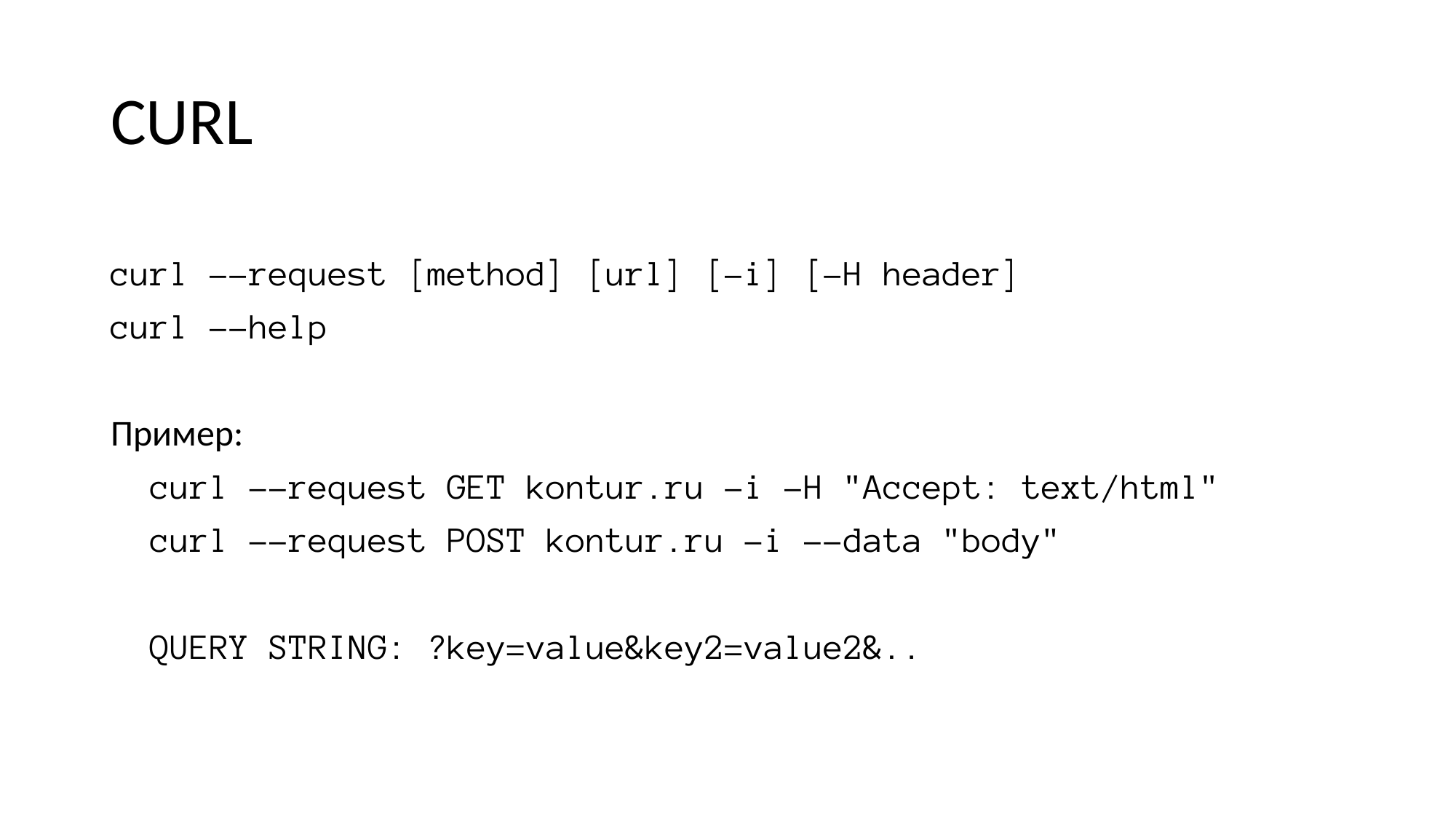

CURL
curl --request [method] [url] [-i] [-H header]
curl --help

Пример:
  curl --request GET kontur.ru -i -H "Accept: text/html"
  curl --request POST kontur.ru -i --data "body"

  QUERY STRING: ?key=value&key2=value2&..